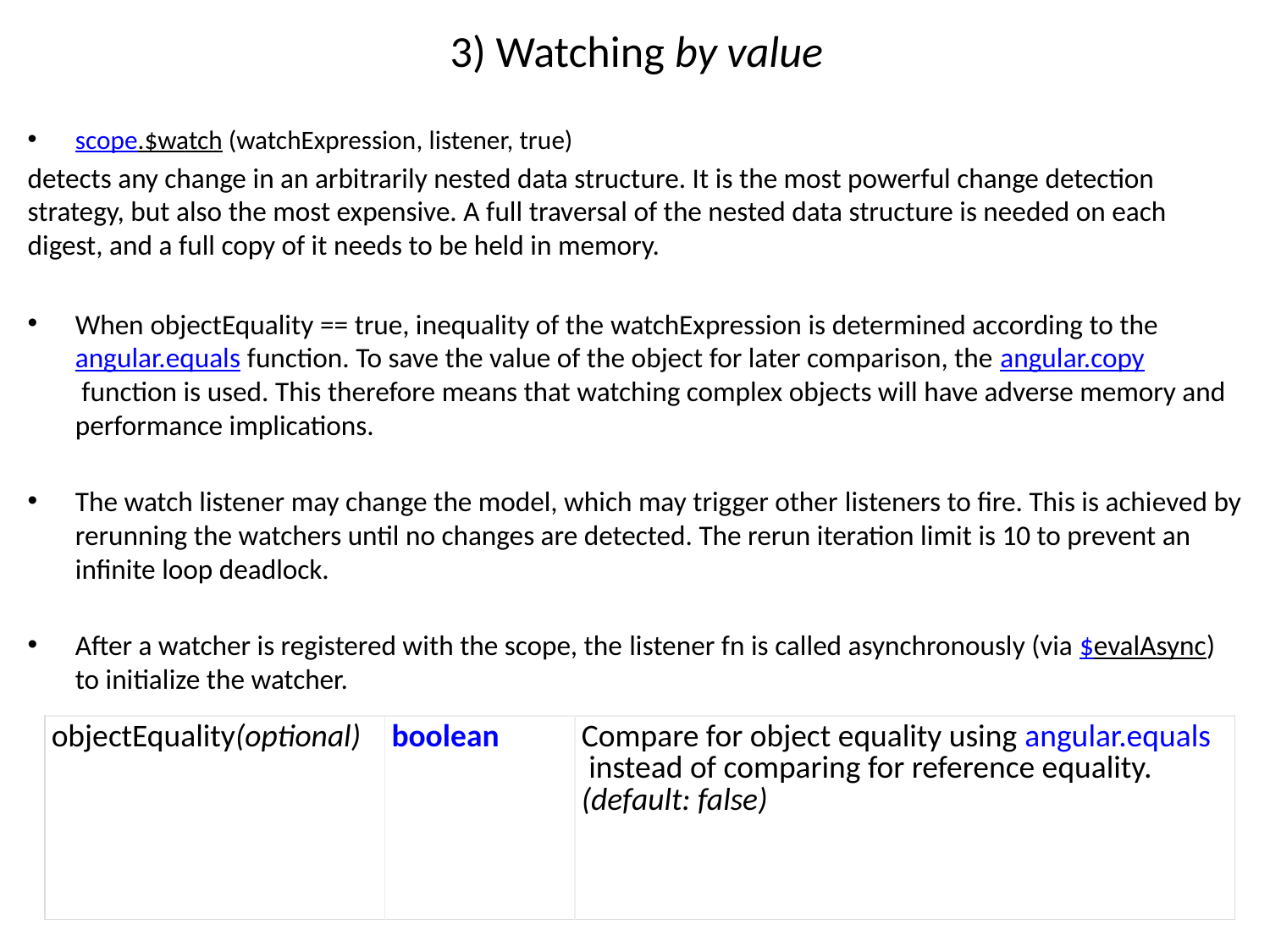

# 3) Watching by value
scope.$watch (watchExpression, listener, true)
detects any change in an arbitrarily nested data structure. It is the most powerful change detection strategy, but also the most expensive. A full traversal of the nested data structure is needed on each digest, and a full copy of it needs to be held in memory.

When objectEquality == true, inequality of the watchExpression is determined according to the angular.equals function. To save the value of the object for later comparison, the angular.copy function is used. This therefore means that watching complex objects will have adverse memory and performance implications.

The watch listener may change the model, which may trigger other listeners to fire. This is achieved by rerunning the watchers until no changes are detected. The rerun iteration limit is 10 to prevent an infinite loop deadlock.

After a watcher is registered with the scope, the listener fn is called asynchronously (via $evalAsync) to initialize the watcher.

| objectEquality(optional) | boolean | Compare for object equality using angular.equals instead of comparing for reference equality. (default: false) |
| --- | --- | --- |